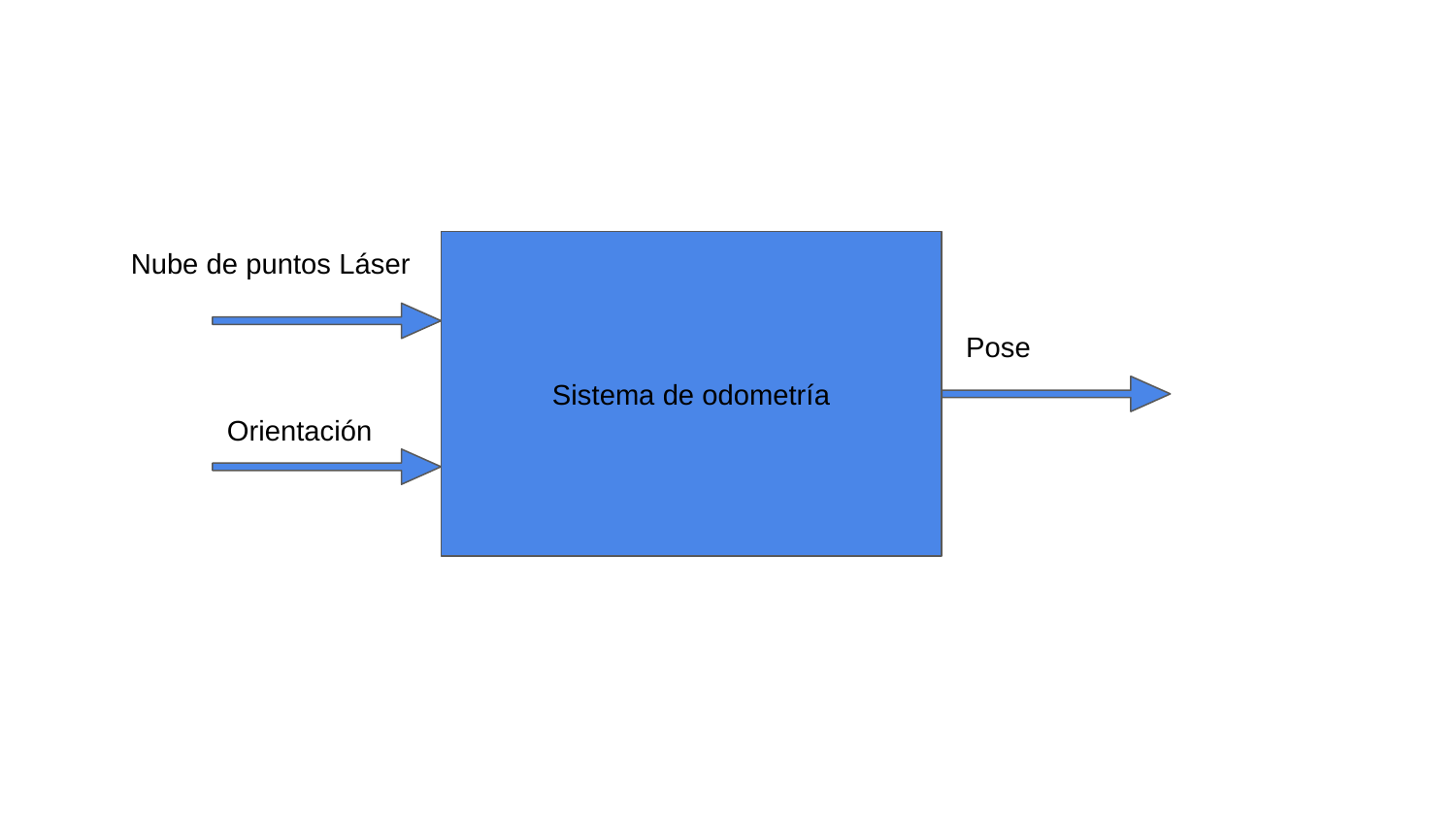

Nube de puntos Láser
Sistema de odometría

Pose

Orientación